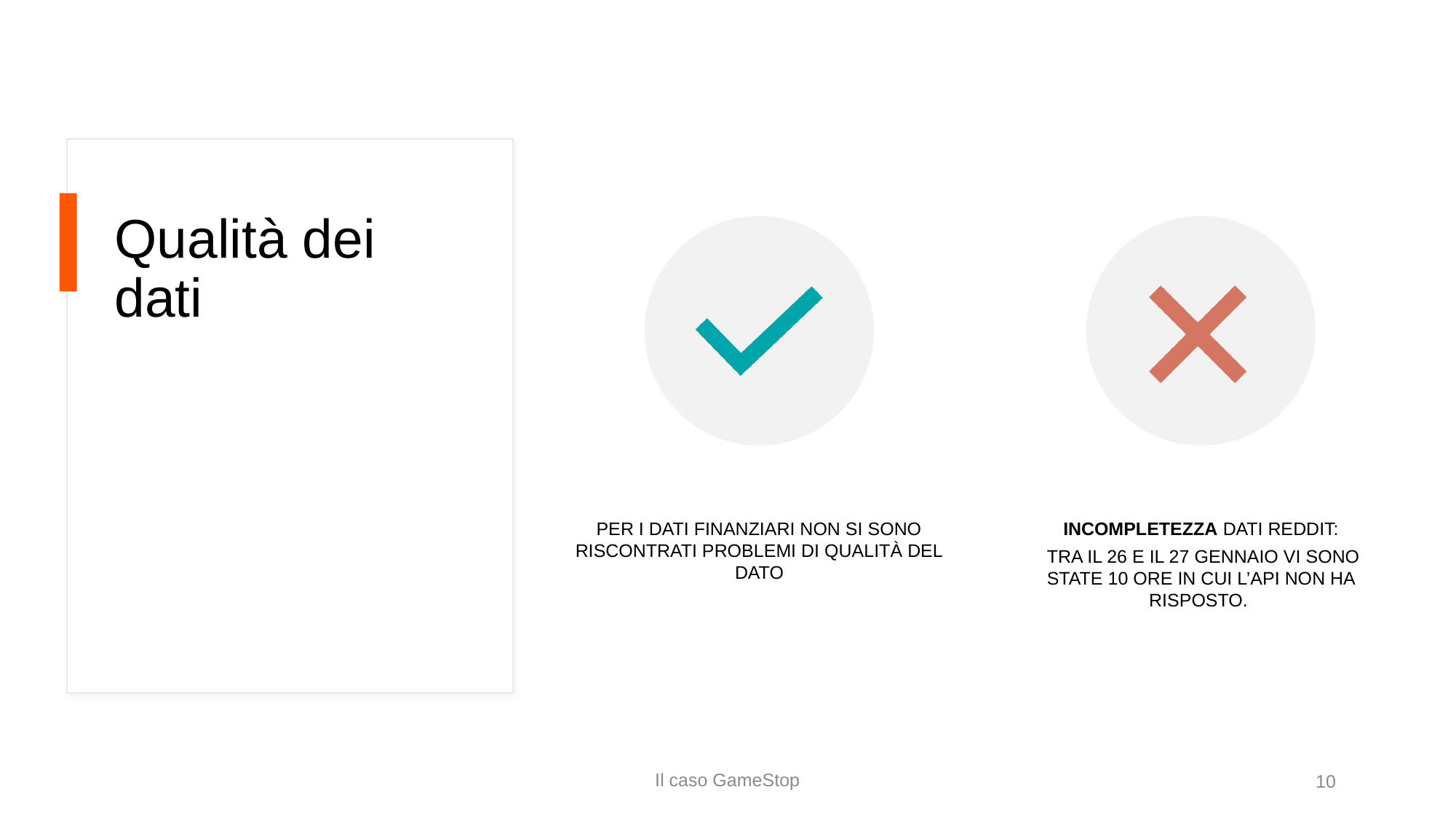

per i dati finanziari non si sono riscontrati problemi di qualità del dato
Incompletezza dati reddit:
 tra il 26 e il 27 Gennaio vi sono state 10 ore in cui l’API non ha risposto.

# Qualità dei dati
Il caso GameStop
10